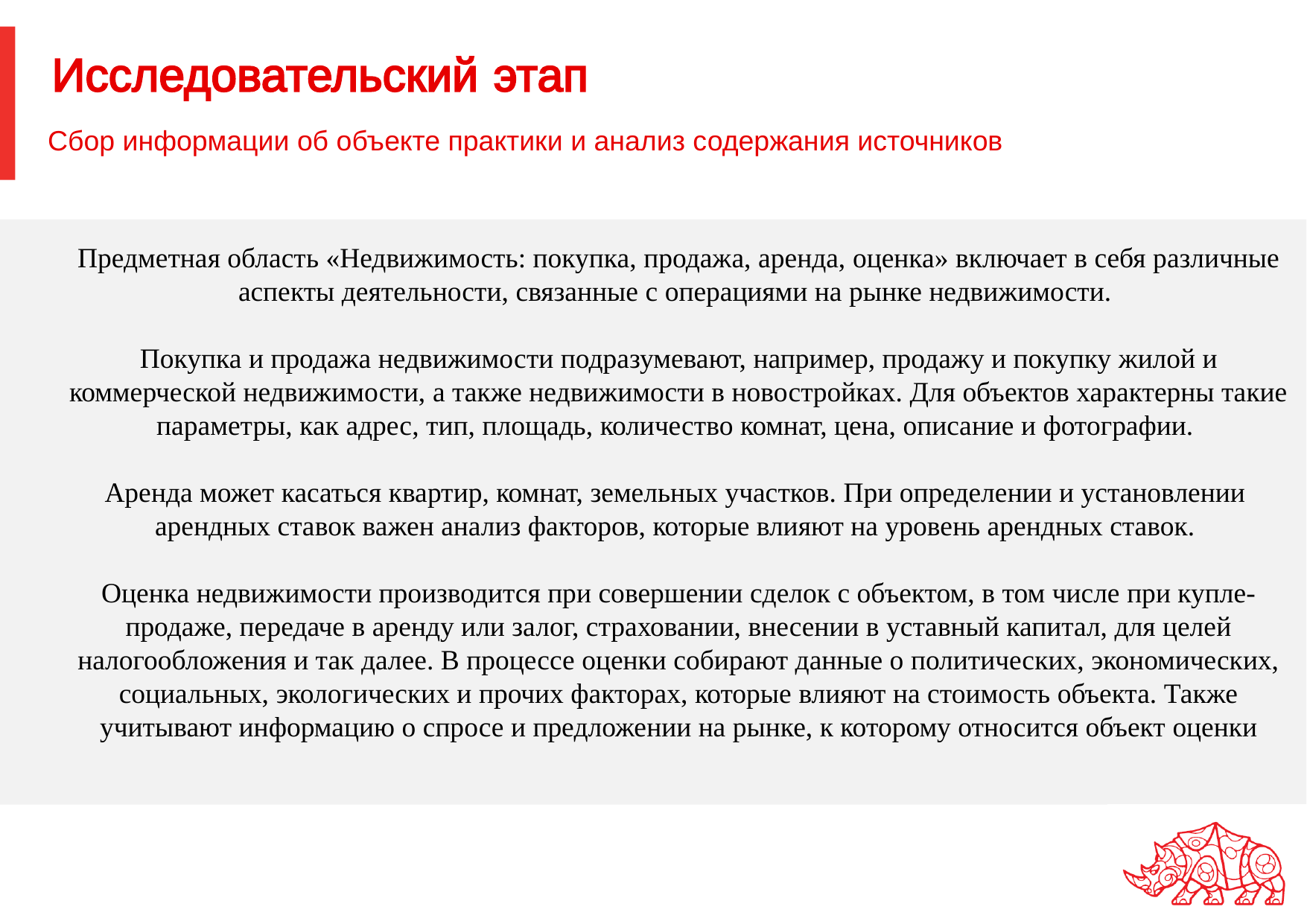

# Исследовательский этап
Сбор информации об объекте практики и анализ содержания источников
Предметная область «Недвижимость: покупка, продажа, аренда, оценка» включает в себя различные аспекты деятельности, связанные с операциями на рынке недвижимости.

Покупка и продажа недвижимости подразумевают, например, продажу и покупку жилой и коммерческой недвижимости, а также недвижимости в новостройках. Для объектов характерны такие параметры, как адрес, тип, площадь, количество комнат, цена, описание и фотографии.

Аренда может касаться квартир, комнат, земельных участков. При определении и установлении
арендных ставок важен анализ факторов, которые влияют на уровень арендных ставок.

Оценка недвижимости производится при совершении сделок с объектом, в том числе при купле-продаже, передаче в аренду или залог, страховании, внесении в уставный капитал, для целей налогообложения и так далее. В процессе оценки собирают данные о политических, экономических, социальных, экологических и прочих факторах, которые влияют на стоимость объекта. Также учитывают информацию о спросе и предложении на рынке, к которому относится объект оценки